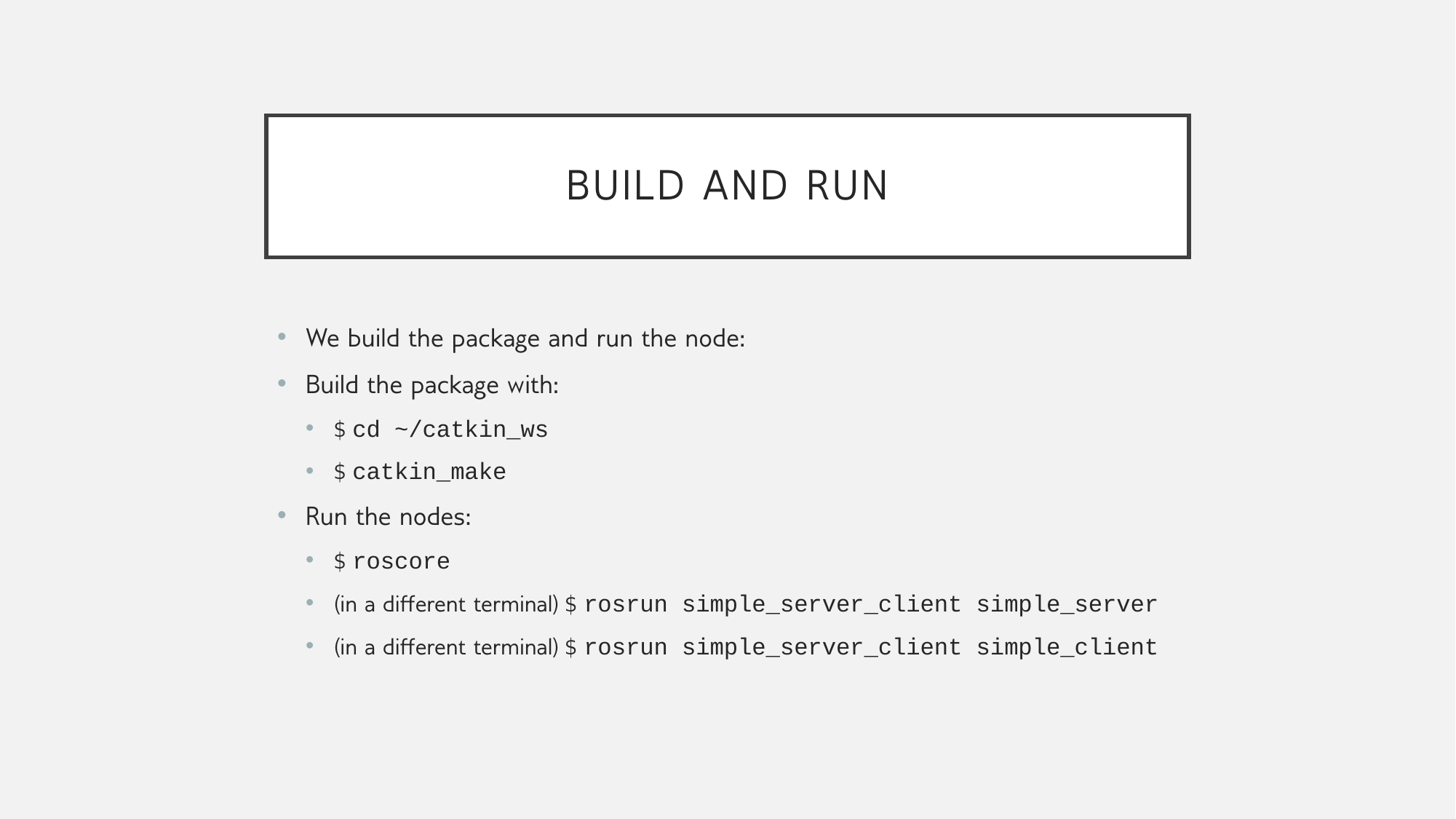

# Build and run
We build the package and run the node:
Build the package with:
$ cd ~/catkin_ws
$ catkin_make
Run the nodes:
$ roscore
(in a different terminal) $ rosrun simple_server_client simple_server
(in a different terminal) $ rosrun simple_server_client simple_client